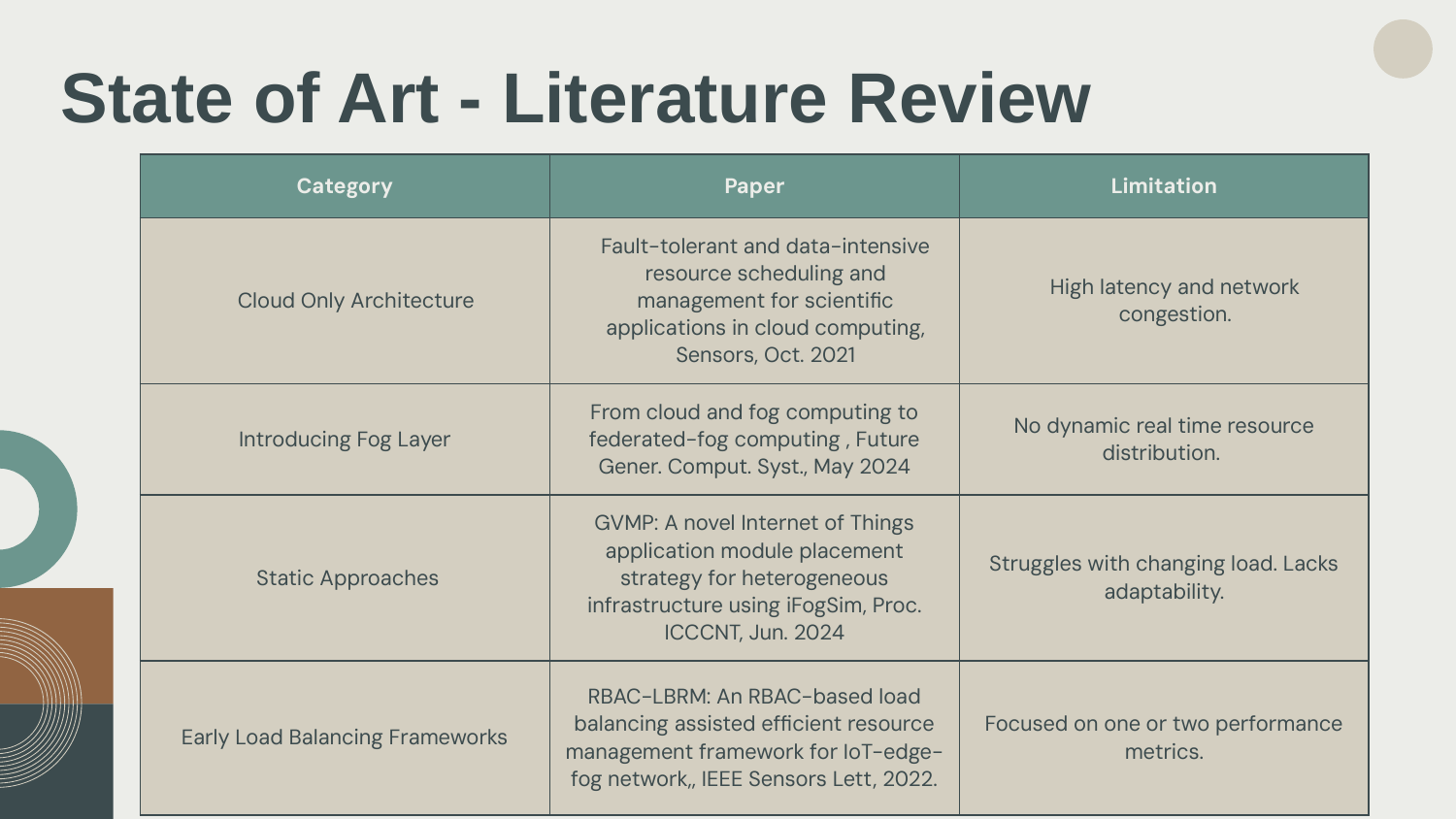

# State of Art - Literature Review
| Category | Paper | Limitation |
| --- | --- | --- |
| Cloud Only Architecture | Fault-tolerant and data-intensive resource scheduling and management for scientific applications in cloud computing, Sensors, Oct. 2021 | High latency and network congestion. |
| Introducing Fog Layer | From cloud and fog computing to federated-fog computing , Future Gener. Comput. Syst., May 2024 | No dynamic real time resource distribution. |
| Static Approaches | GVMP: A novel Internet of Things application module placement strategy for heterogeneous infrastructure using iFogSim, Proc. ICCCNT, Jun. 2024 | Struggles with changing load. Lacks adaptability. |
| Early Load Balancing Frameworks | RBAC-LBRM: An RBAC-based load balancing assisted efficient resource management framework for IoT-edge-fog network,, IEEE Sensors Lett, 2022. | Focused on one or two performance metrics. |